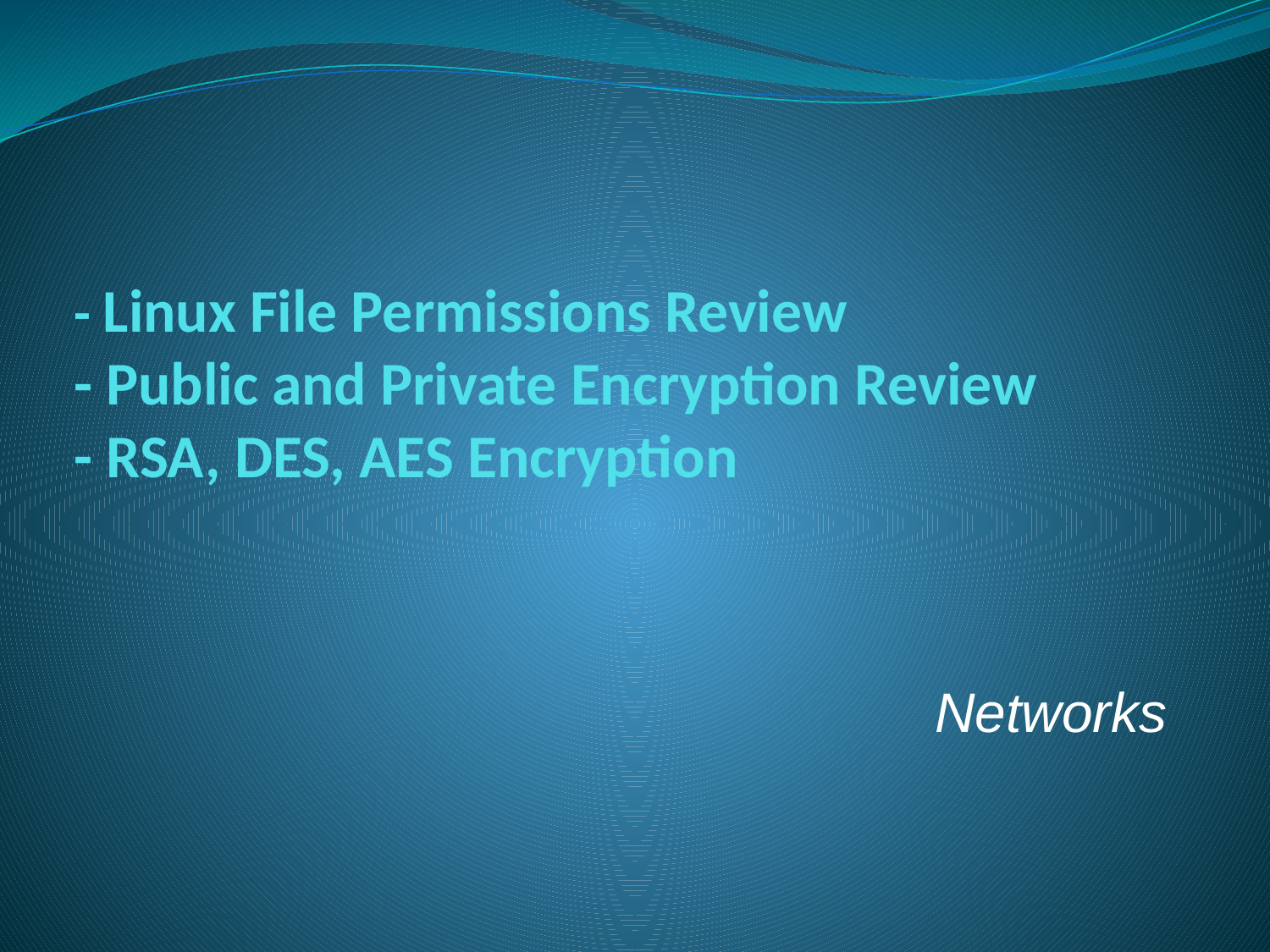

# - Linux File Permissions Review - Public and Private Encryption Review - RSA, DES, AES Encryption

Networks